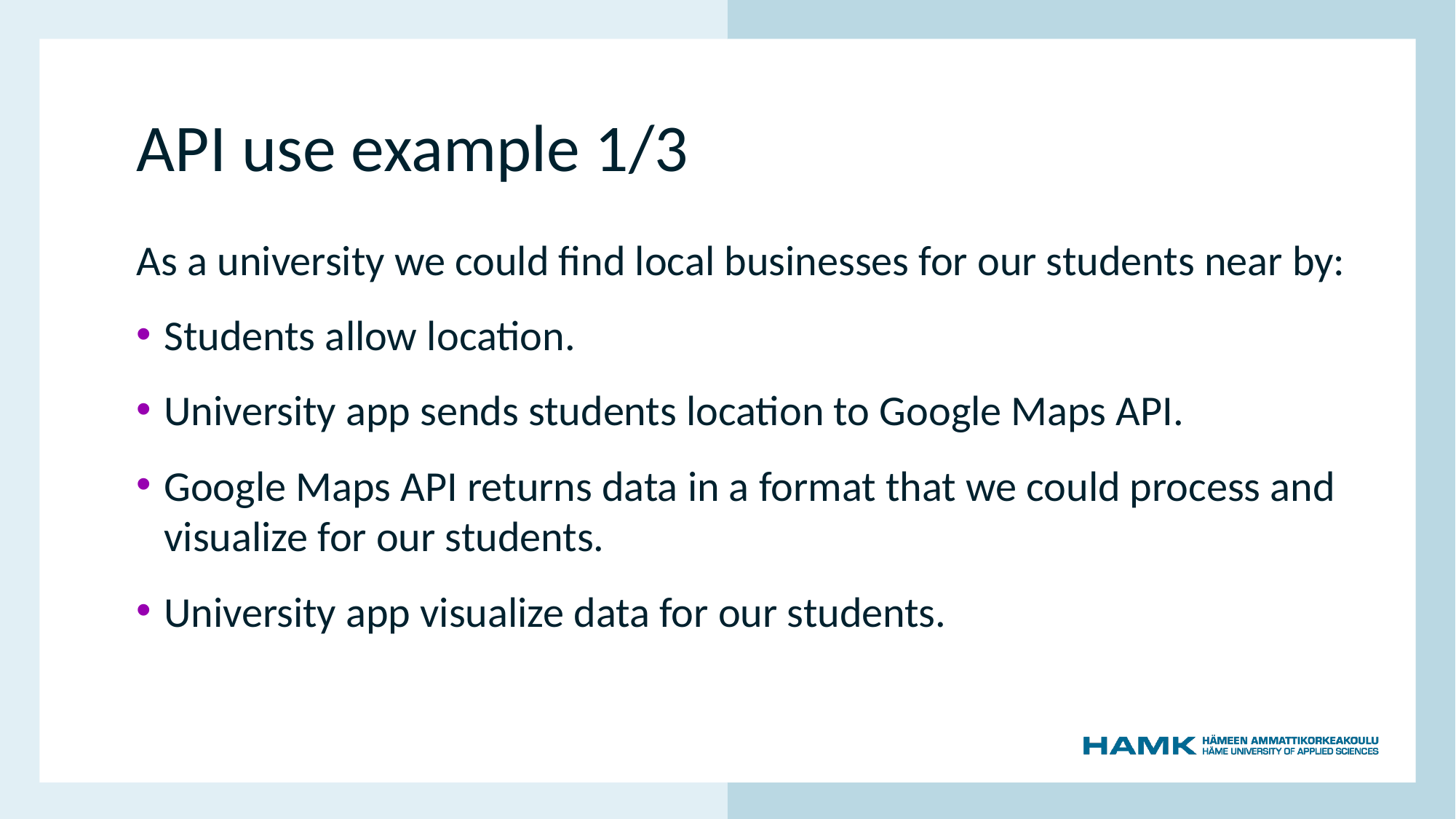

# API use example 1/3
As a university we could find local businesses for our students near by:
Students allow location.
University app sends students location to Google Maps API.
Google Maps API returns data in a format that we could process and visualize for our students.
University app visualize data for our students.